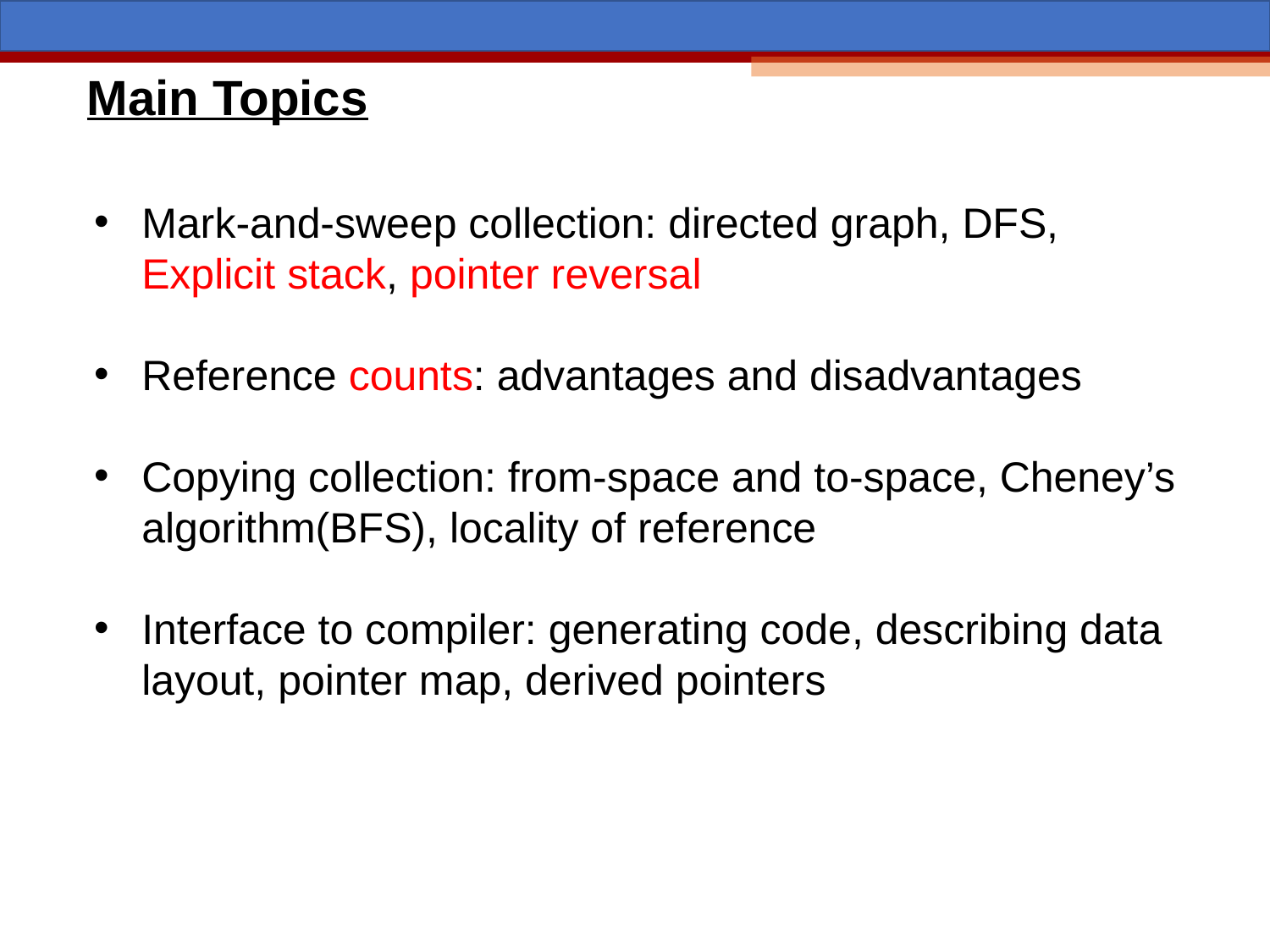

Main Topics
Mark-and-sweep collection: directed graph, DFS, Explicit stack, pointer reversal

Reference counts: advantages and disadvantages

Copying collection: from-space and to-space, Cheney’s algorithm(BFS), locality of reference

Interface to compiler: generating code, describing data layout, pointer map, derived pointers